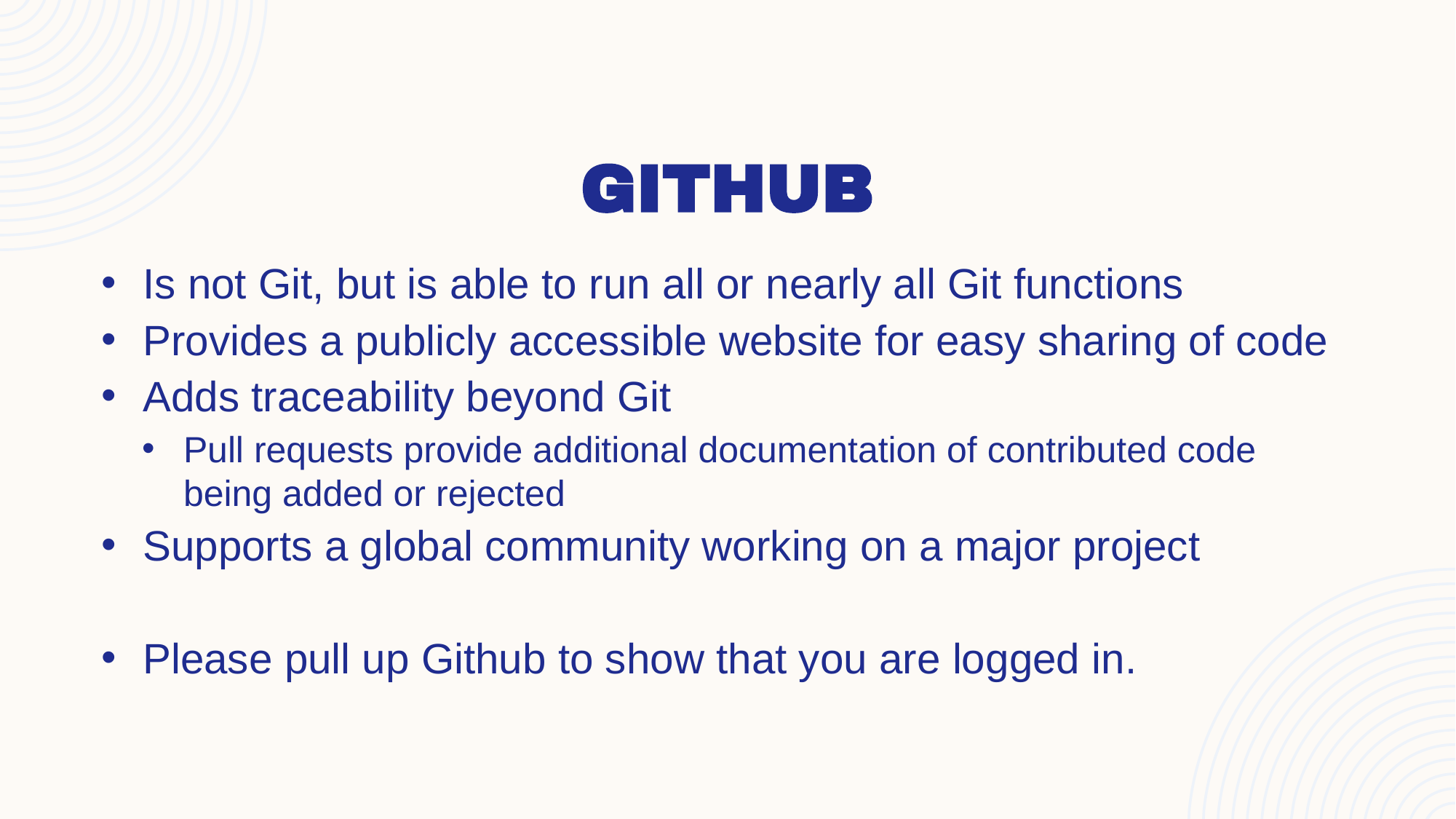

# Github
Is not Git, but is able to run all or nearly all Git functions
Provides a publicly accessible website for easy sharing of code
Adds traceability beyond Git
Pull requests provide additional documentation of contributed code being added or rejected
Supports a global community working on a major project

Please pull up Github to show that you are logged in.